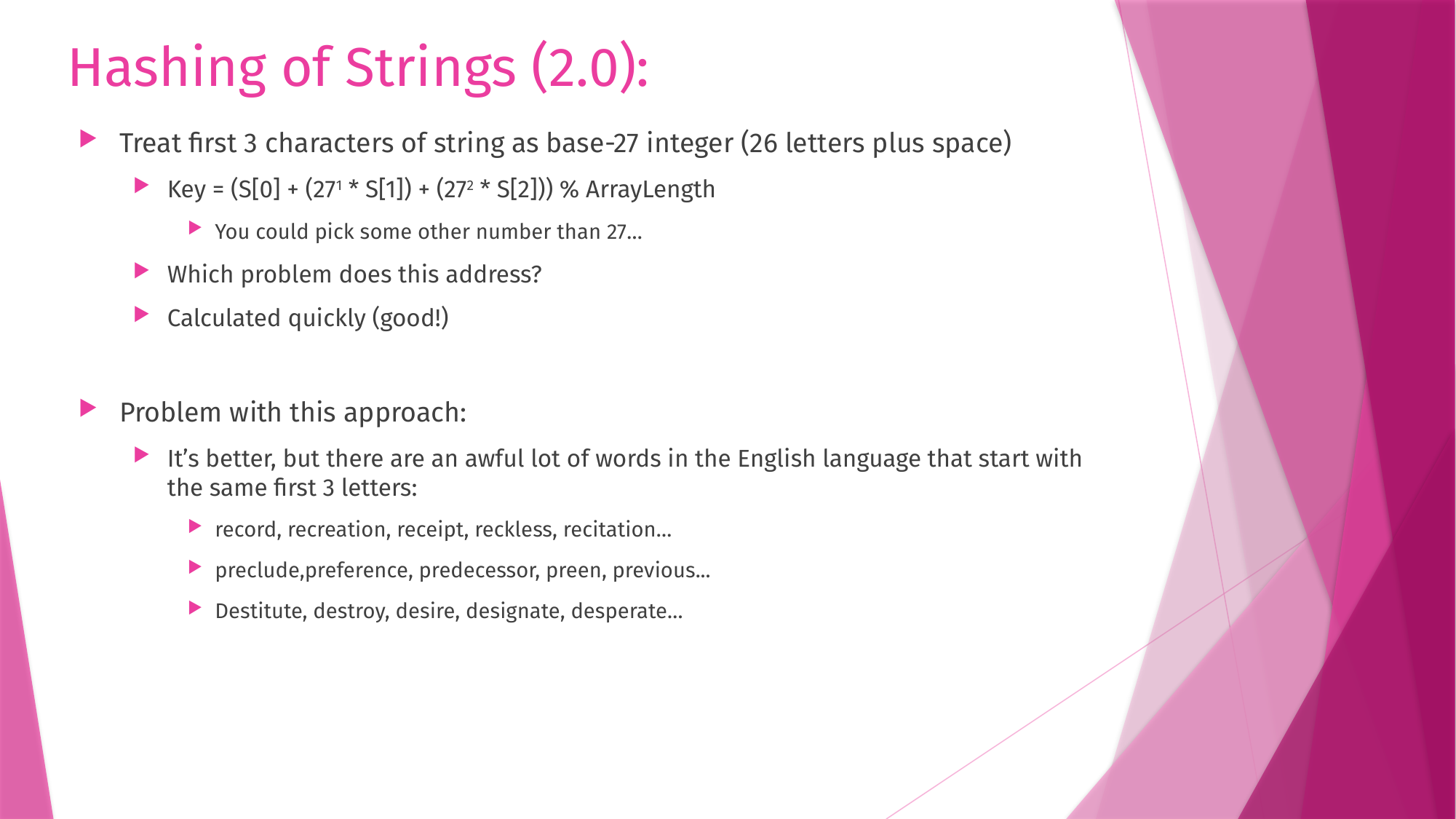

# Hashing of Strings (2.0):
Treat first 3 characters of string as base-27 integer (26 letters plus space)
Key = (S[0] + (271 * S[1]) + (272 * S[2])) % ArrayLength
You could pick some other number than 27…
Which problem does this address?
Calculated quickly (good!)

Problem with this approach:
It’s better, but there are an awful lot of words in the English language that start with the same first 3 letters:
record, recreation, receipt, reckless, recitation…
preclude,preference, predecessor, preen, previous...
Destitute, destroy, desire, designate, desperate…